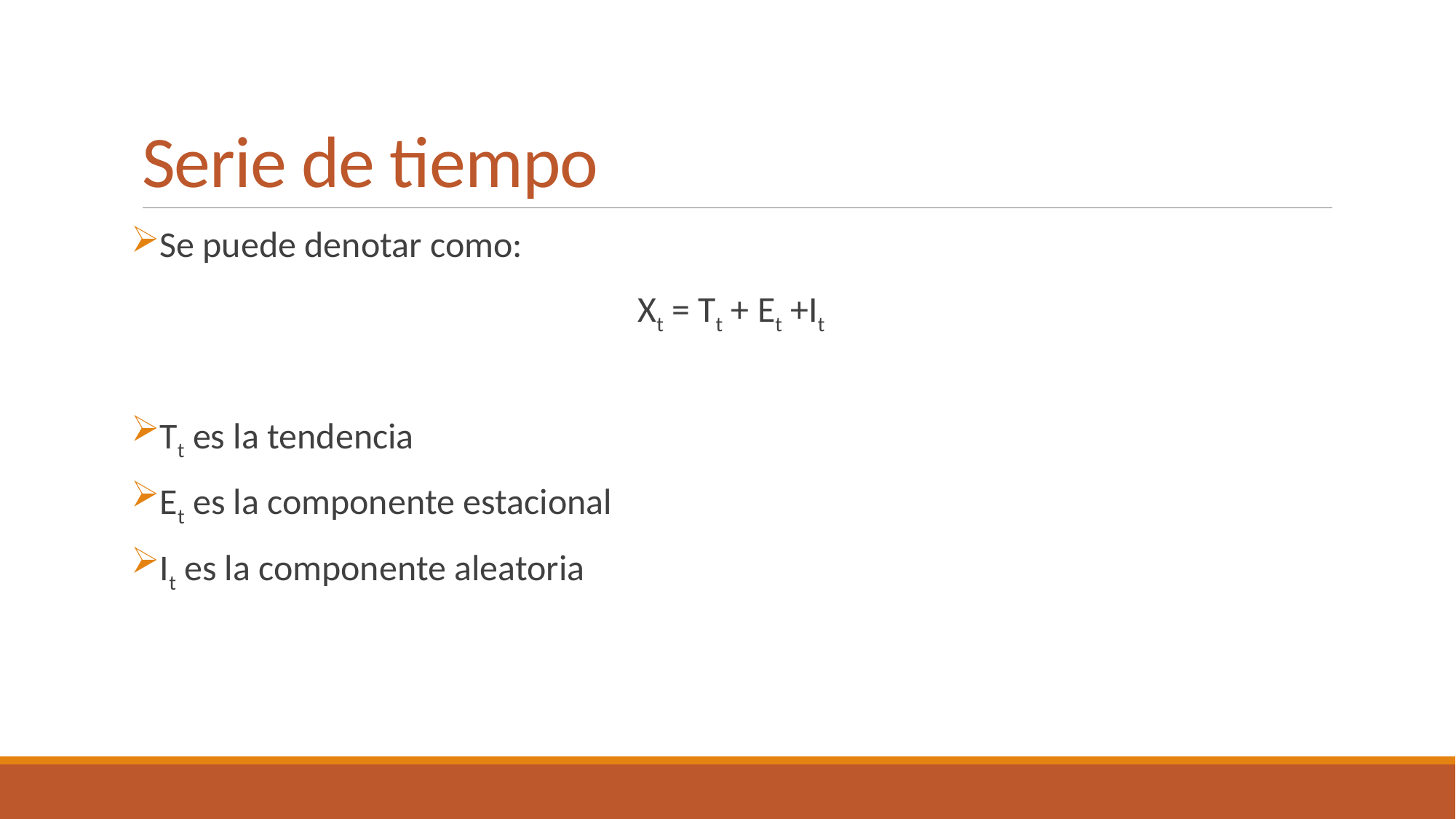

# Serie de tiempo
Se puede denotar como:
Xt = Tt + Et +It

Tt es la tendencia
Et es la componente estacional
It es la componente aleatoria